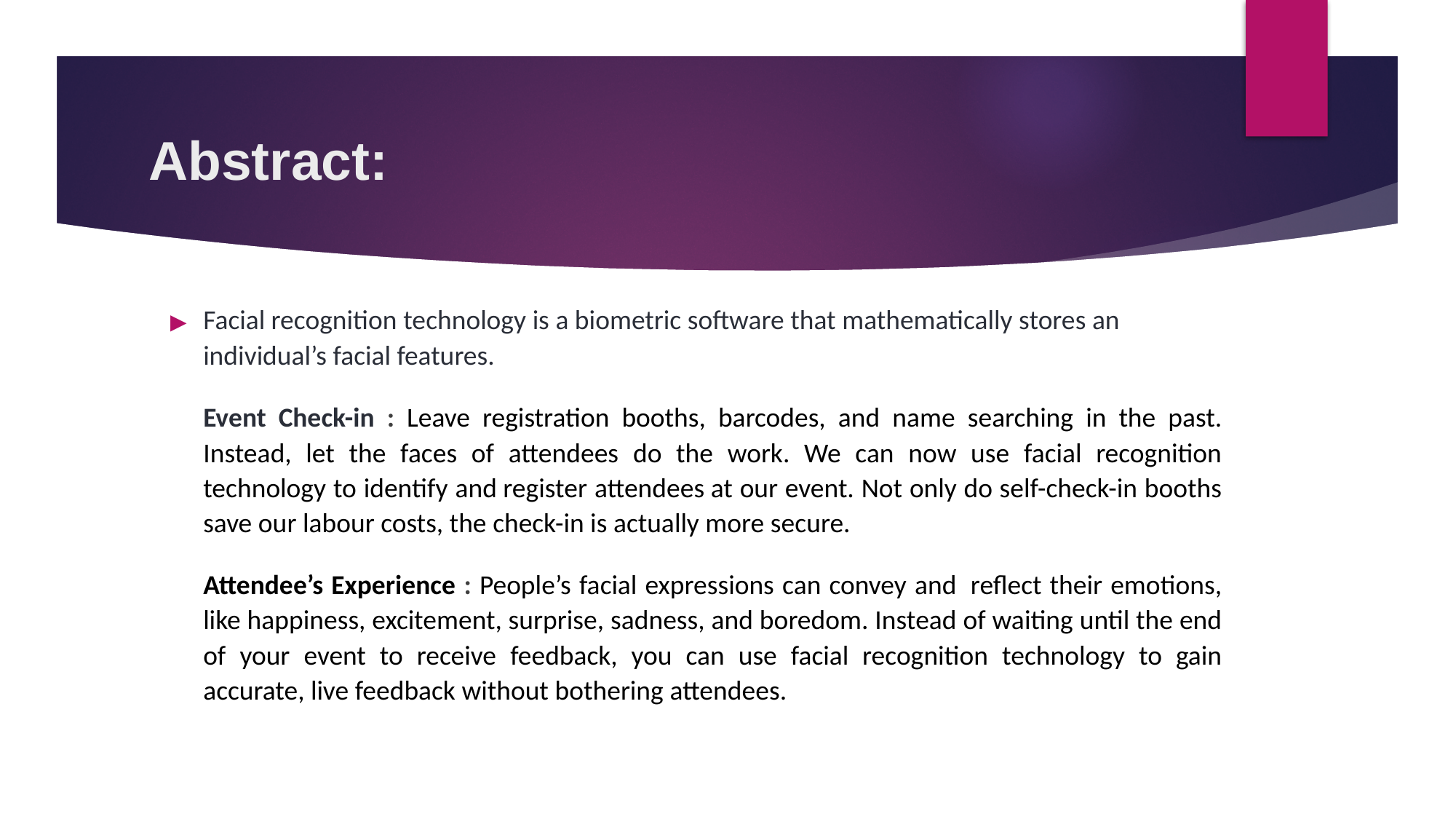

# Abstract:
Facial recognition technology is a biometric software that mathematically stores an individual’s facial features.
Event Check-in : Leave registration booths, barcodes, and name searching in the past. Instead, let the faces of attendees do the work. We can now use facial recognition technology to identify and register attendees at our event. Not only do self-check-in booths save our labour costs, the check-in is actually more secure.
Attendee’s Experience : People’s facial expressions can convey and  reflect their emotions, like happiness, excitement, surprise, sadness, and boredom. Instead of waiting until the end of your event to receive feedback, you can use facial recognition technology to gain accurate, live feedback without bothering attendees.